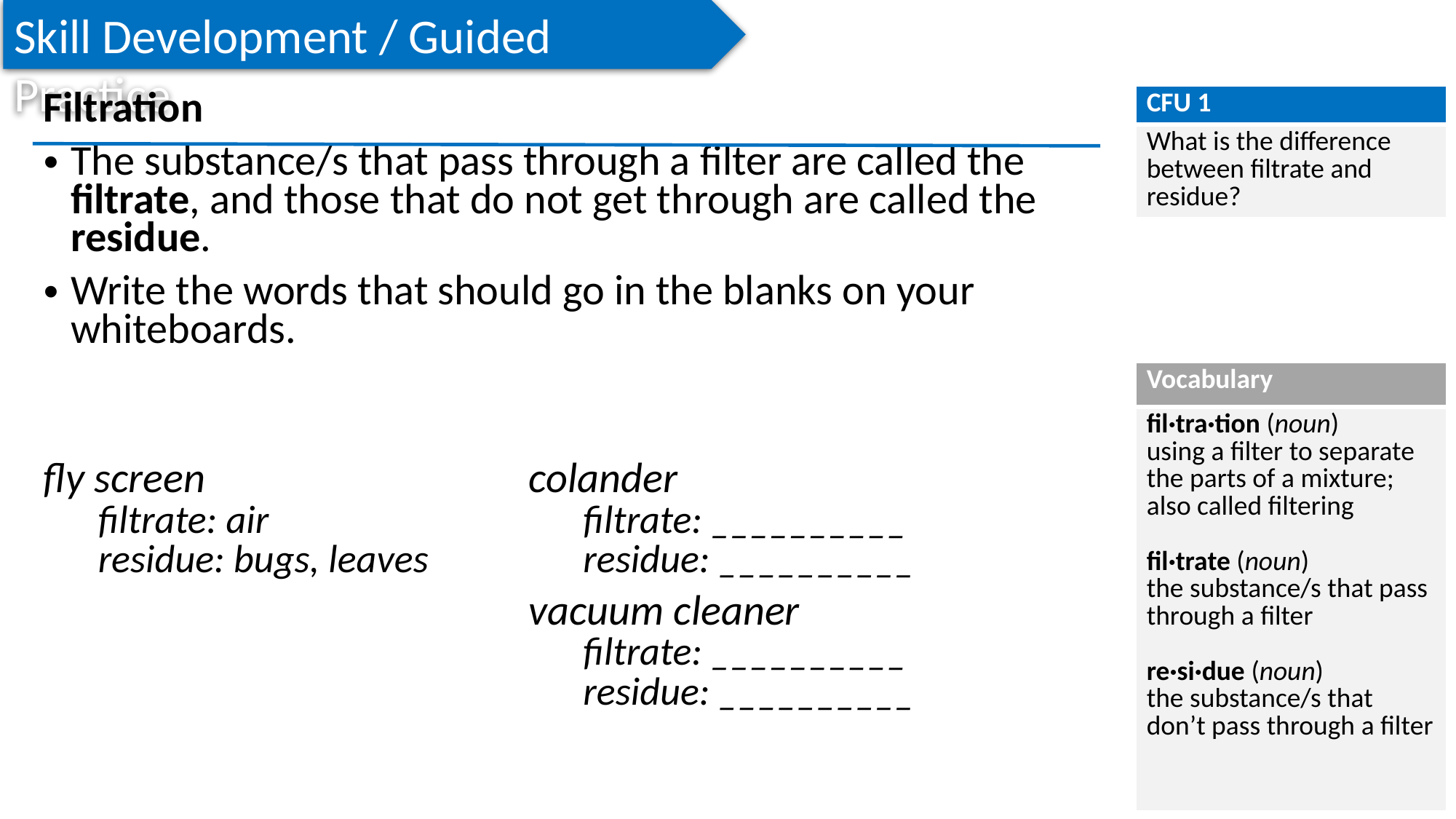

Skill Development / Guided Practice
Filtration
The substance/s that pass through a filter are called the filtrate, and those that do not get through are called the residue.
Write the words that should go in the blanks on your whiteboards.
| CFU 1 |
| --- |
| What is the difference between filtrate and residue? |
| Vocabulary |
| --- |
| fil·tra·tion (noun) using a filter to separate the parts of a mixture; also called filtering fil·trate (noun) the substance/s that pass through a filter re·si·due (noun) the substance/s that don’t pass through a filter |
| fly screen filtrate: air residue: bugs, leaves | colander filtrate: \_\_\_\_\_\_\_\_\_\_ residue: \_\_\_\_\_\_\_\_\_\_ |
| --- | --- |
|  | vacuum cleaner filtrate: \_\_\_\_\_\_\_\_\_\_ residue: \_\_\_\_\_\_\_\_\_\_ |